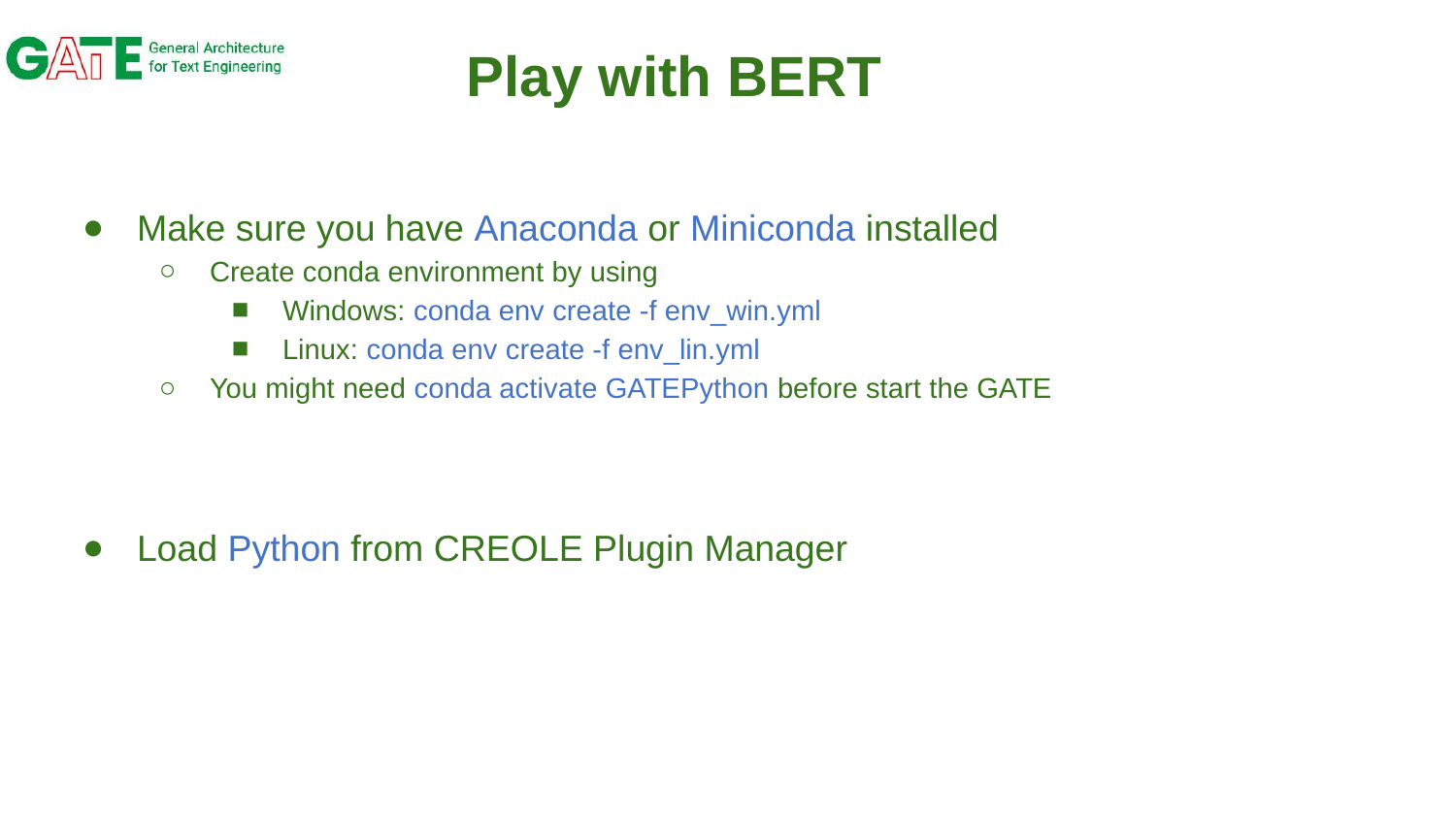

# Play with BERT
Make sure you have Anaconda or Miniconda installed
Create conda environment by using
Windows: conda env create -f env_win.yml
Linux: conda env create -f env_lin.yml
You might need conda activate GATEPython before start the GATE

Load Python from CREOLE Plugin Manager